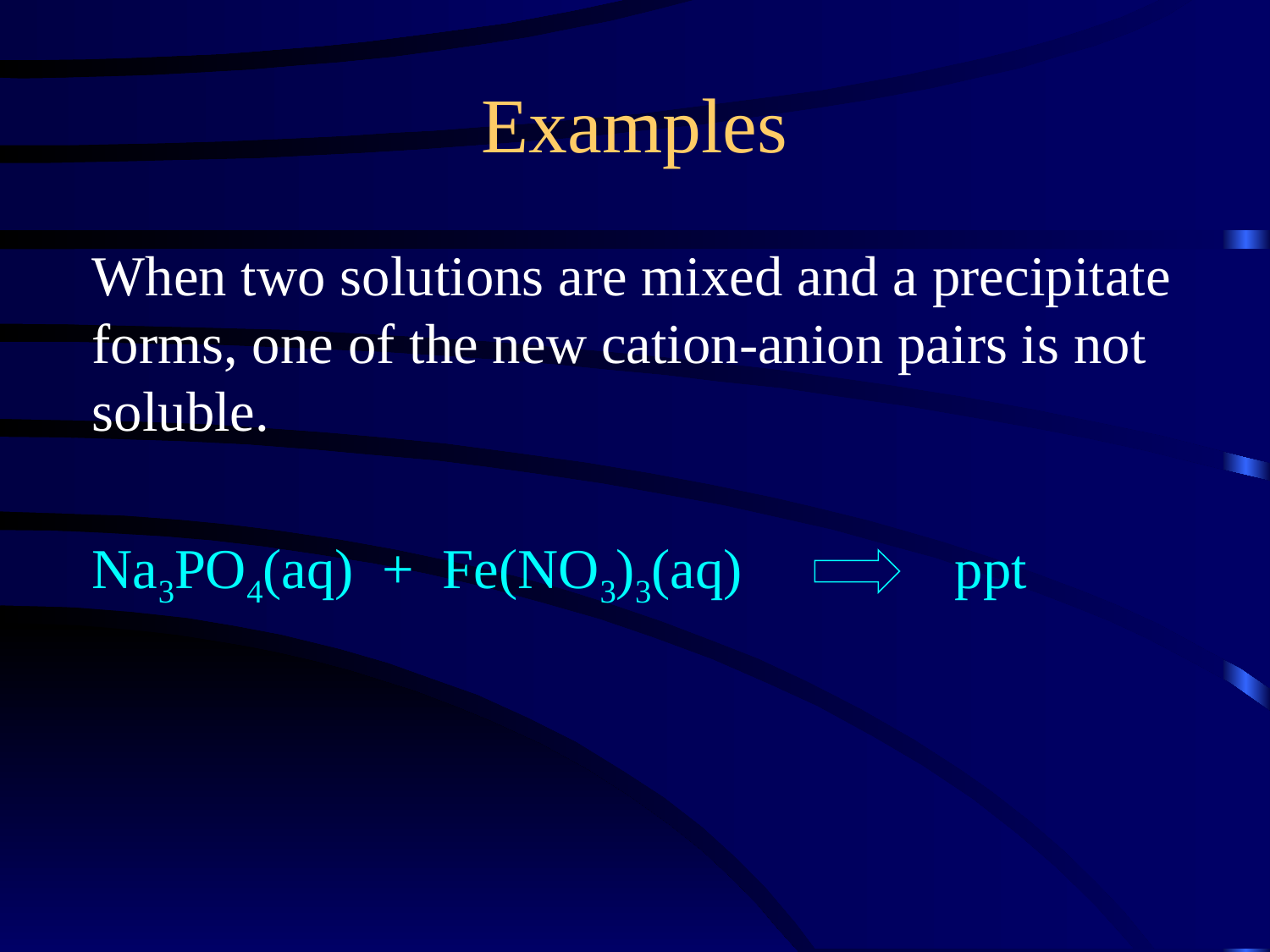

Examples
When two solutions are mixed and a precipitate forms, one of the new cation-anion pairs is not soluble.

Na3PO4(aq)  +  Fe(NO3)3(aq)               ppt